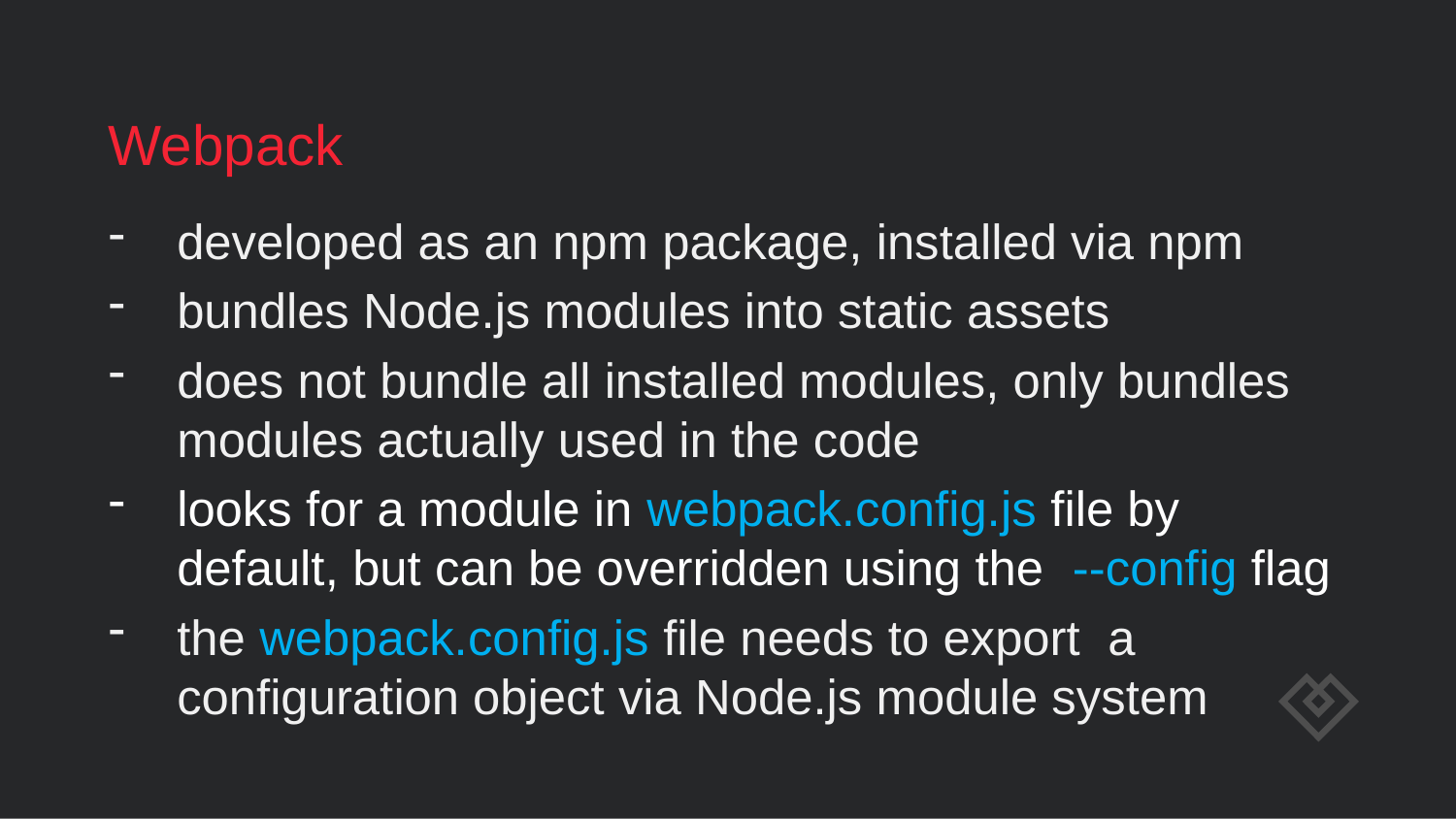

# Webpack
developed as an npm package, installed via npm
bundles Node.js modules into static assets
does not bundle all installed modules, only bundles modules actually used in the code
looks for a module in webpack.config.js file by default, but can be overridden using the  --config flag
the webpack.config.js file needs to export  a configuration object via Node.js module system